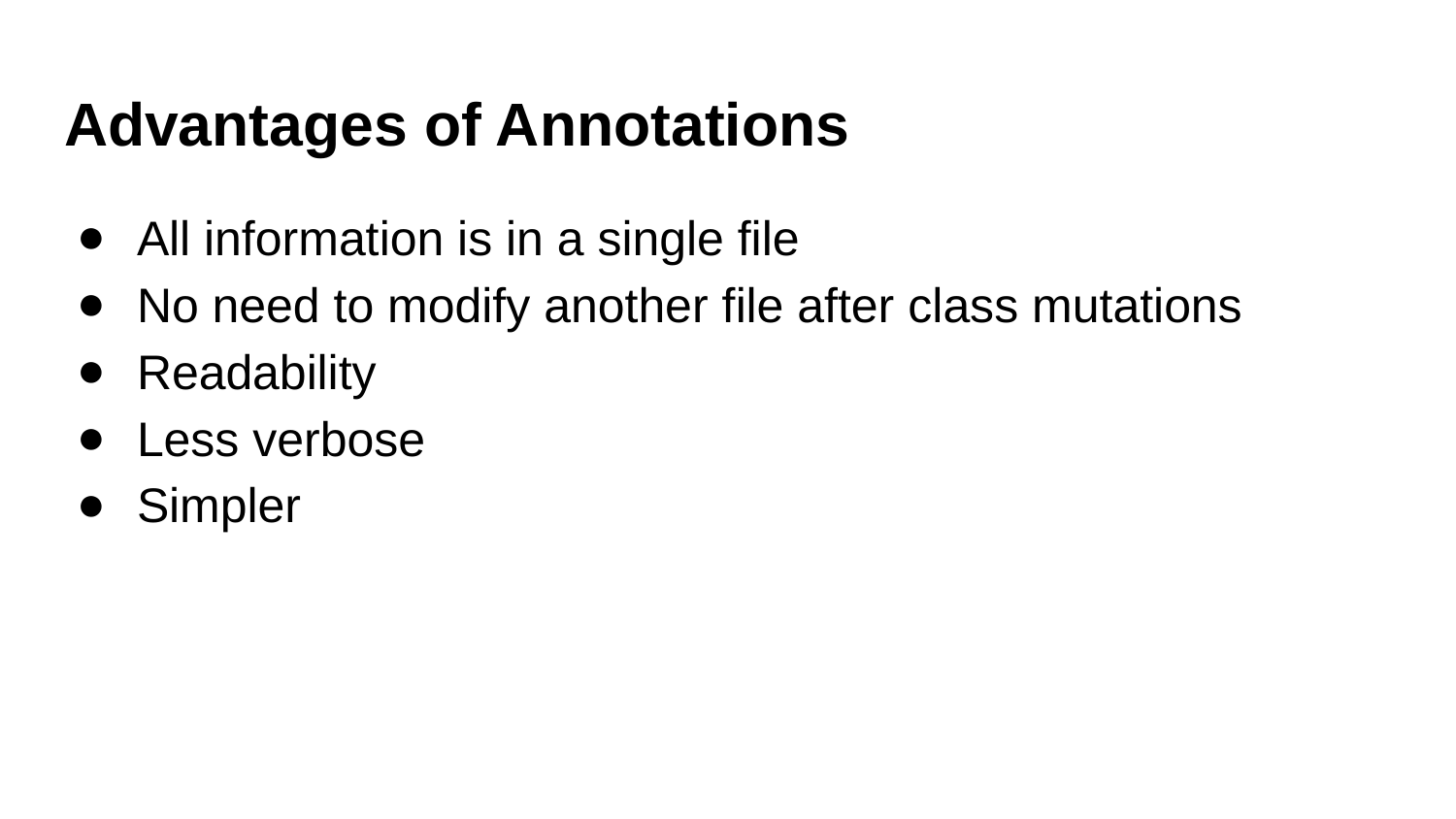

# Advantages of Annotations

All information is in a single file
No need to modify another file after class mutations
Readability
Less verbose
Simpler